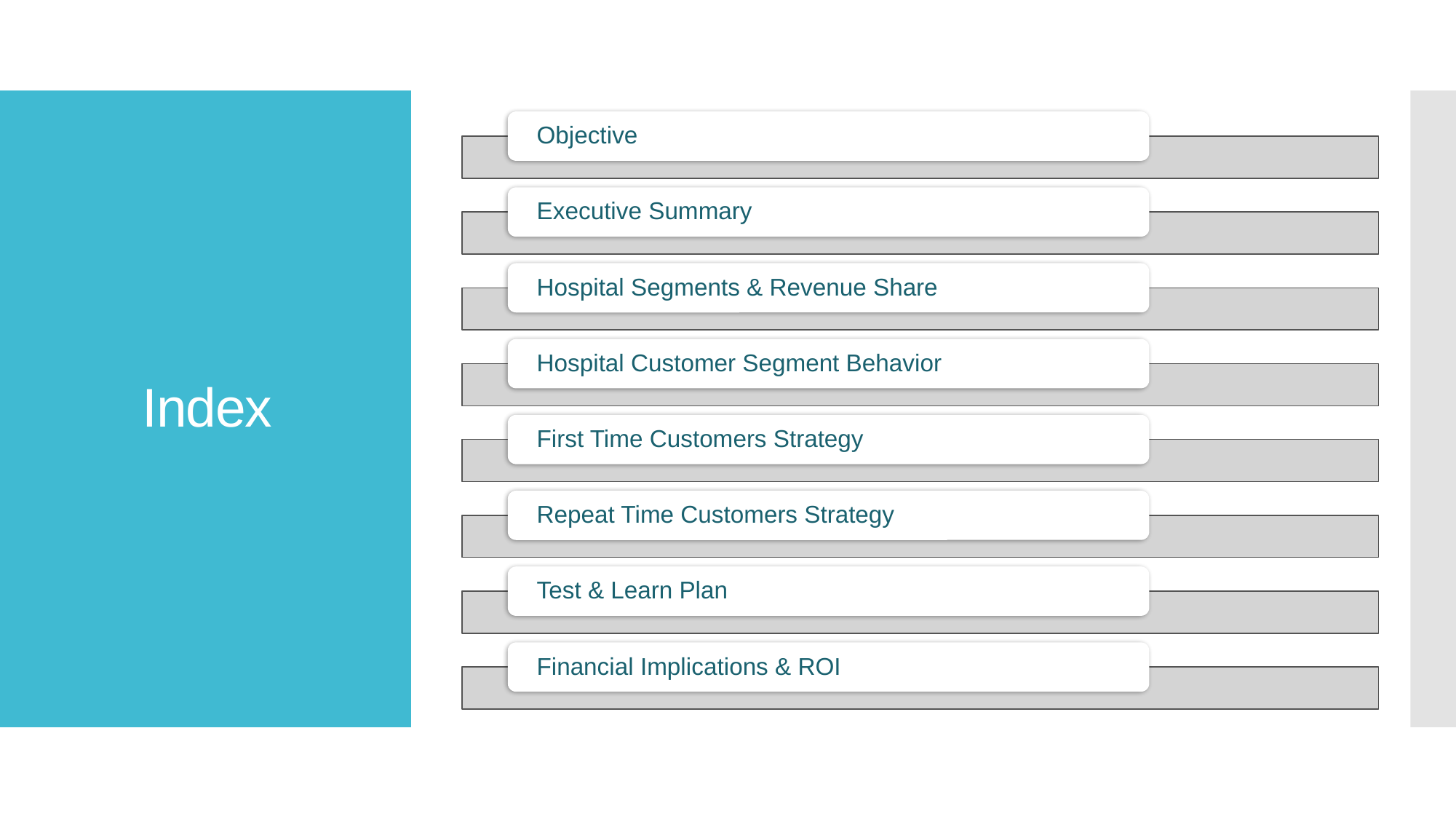

Objective
Executive Summary
Hospital Segments & Revenue Share
Hospital Customer Segment Behavior
First Time Customers Strategy
Repeat Time Customers Strategy
Test & Learn Plan
Financial Implications & ROI
# Index